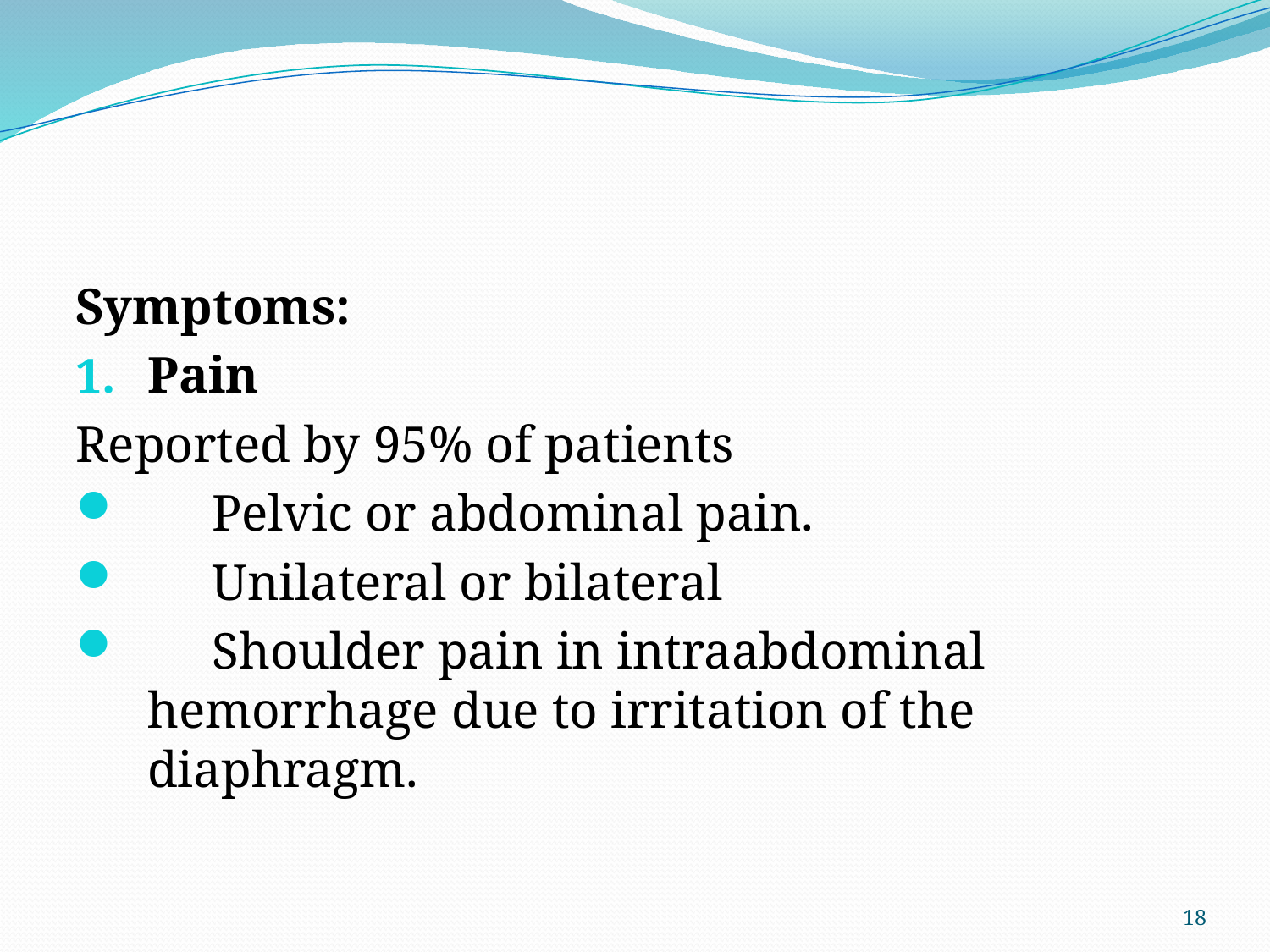

#
Symptoms:
Pain
Reported by 95% of patients
     Pelvic or abdominal pain.
     Unilateral or bilateral
     Shoulder pain in intraabdominal hemorrhage due to irritation of the diaphragm.

18